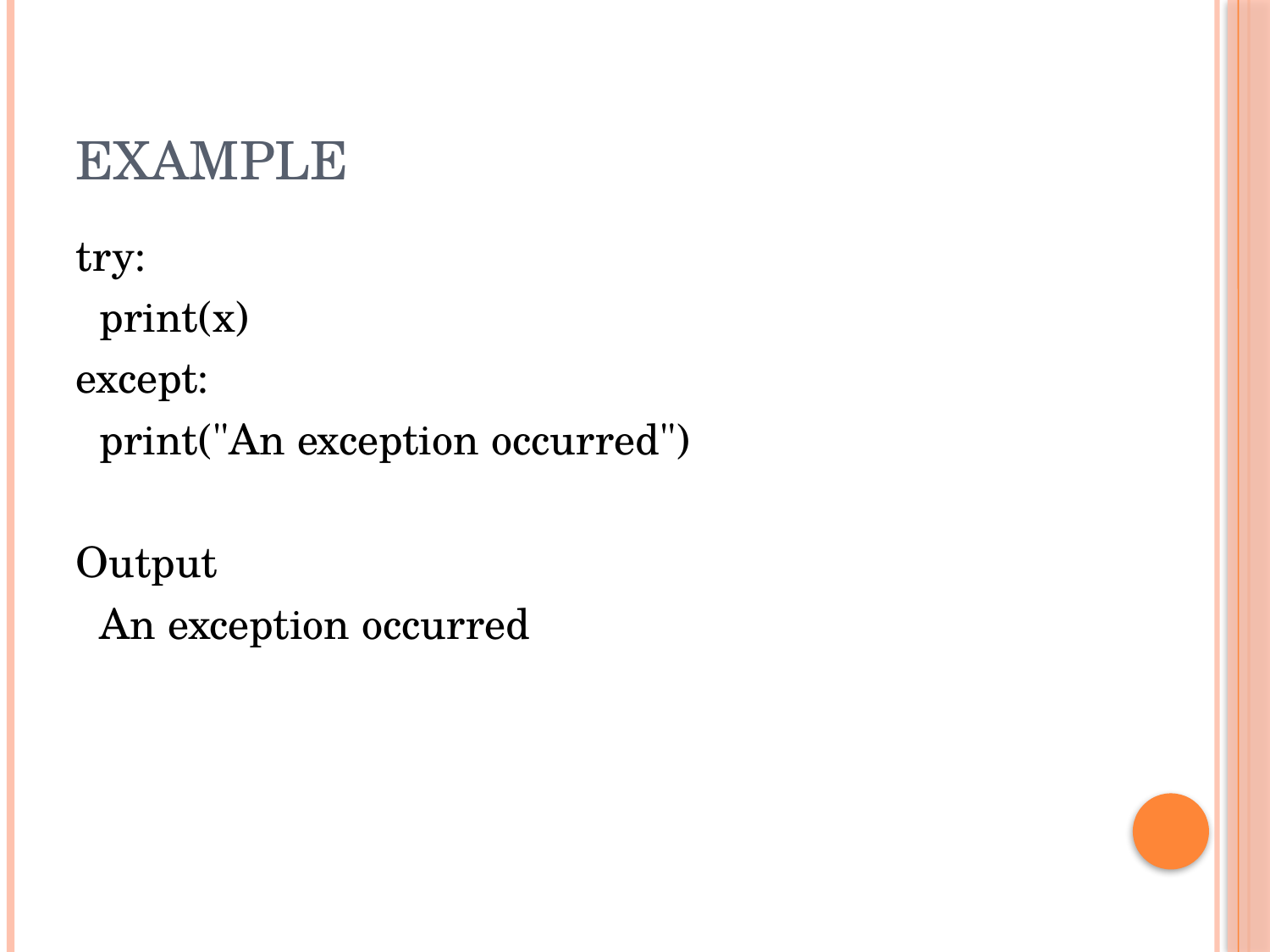

# Example
try:
  print(x)
except:
  print("An exception occurred")

Output
  An exception occurred